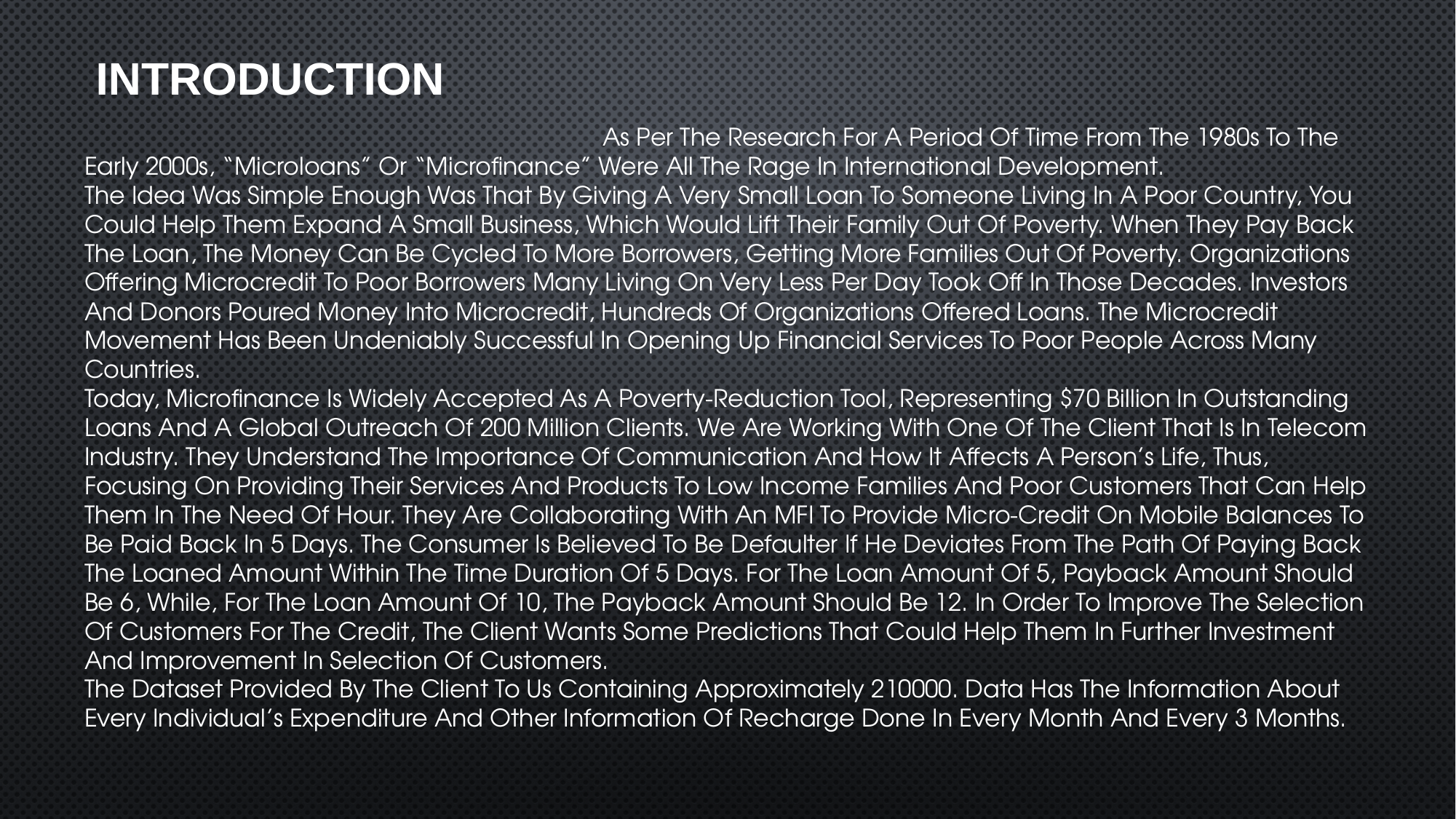

INTRODUCTION​
                                                                             As Per The Research For A Period Of Time From The 1980s To The Early 2000s, “Microloans” Or “Microfinance” Were All The Rage In International Development.
The Idea Was Simple Enough Was That By Giving A Very Small Loan To Someone Living In A Poor Country, You Could Help Them Expand A Small Business, Which Would Lift Their Family Out Of Poverty. When They Pay Back The Loan, The Money Can Be Cycled To More Borrowers, Getting More Families Out Of Poverty. Organizations Offering Microcredit To Poor Borrowers Many Living On Very Less Per Day Took Off In Those Decades. Investors And Donors Poured Money Into Microcredit, Hundreds Of Organizations Offered Loans. The Microcredit Movement Has Been Undeniably Successful In Opening Up Financial Services To Poor People Across Many Countries.
Today, Microfinance Is Widely Accepted As A Poverty-Reduction Tool, Representing $70 Billion In Outstanding Loans And A Global Outreach Of 200 Million Clients. We Are Working With One Of The Client That Is In Telecom Industry. They Understand The Importance Of Communication And How It Affects A Person’s Life, Thus, Focusing On Providing Their Services And Products To Low Income Families And Poor Customers That Can Help Them In The Need Of Hour. They Are Collaborating With An MFI To Provide Micro-Credit On Mobile Balances To Be Paid Back In 5 Days. The Consumer Is Believed To Be Defaulter If He Deviates From The Path Of Paying Back The Loaned Amount Within The Time Duration Of 5 Days. For The Loan Amount Of 5, Payback Amount Should Be 6, While, For The Loan Amount Of 10, The Payback Amount Should Be 12. In Order To Improve The Selection Of Customers For The Credit, The Client Wants Some Predictions That Could Help Them In Further Investment And Improvement In Selection Of Customers.
The Dataset Provided By The Client To Us Containing Approximately 210000. Data Has The Information About Every Individual’s Expenditure And Other Information Of Recharge Done In Every Month And Every 3 Months.